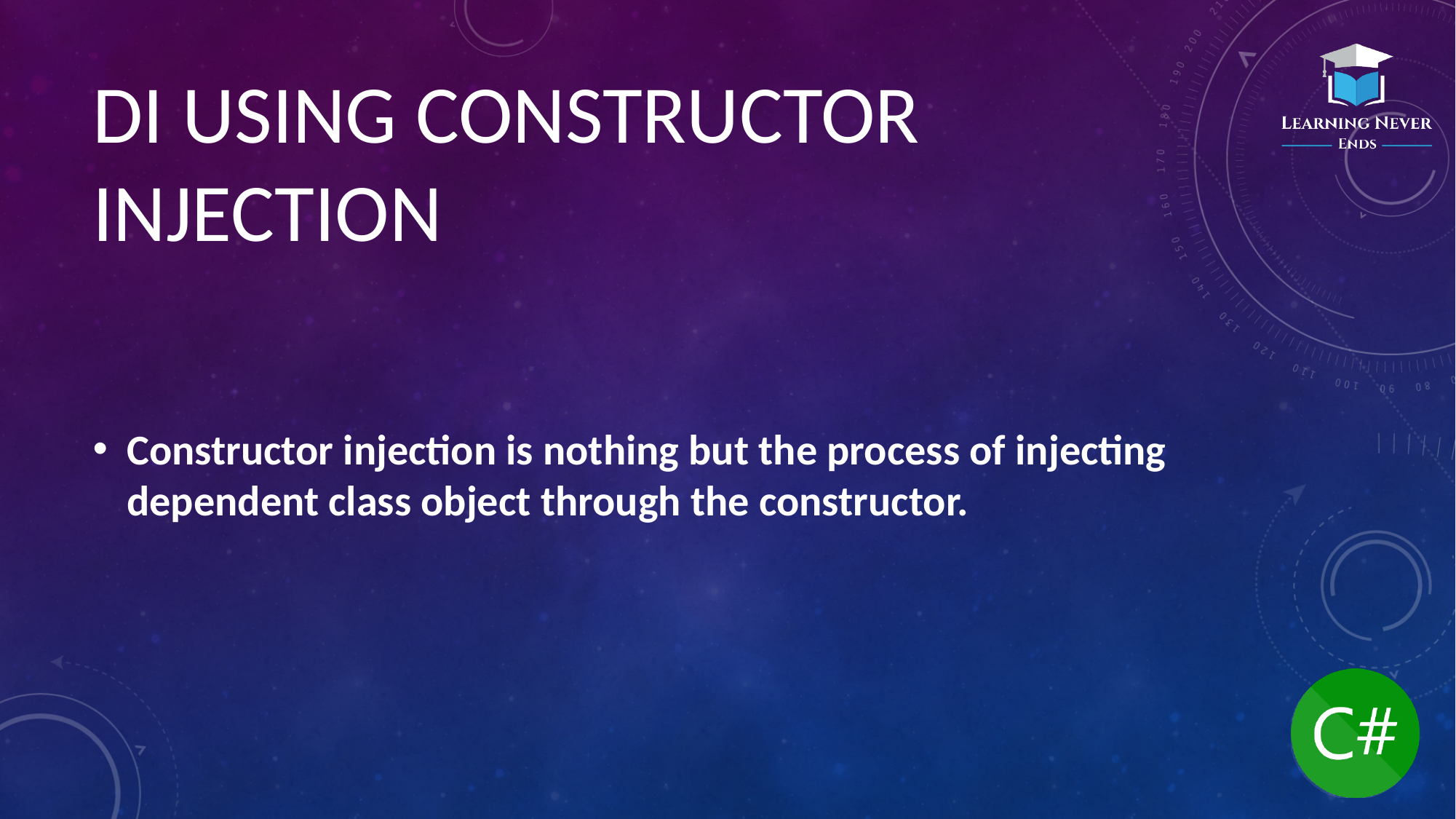

# Di Using constructor injection
Constructor injection is nothing but the process of injecting dependent class object through the constructor.